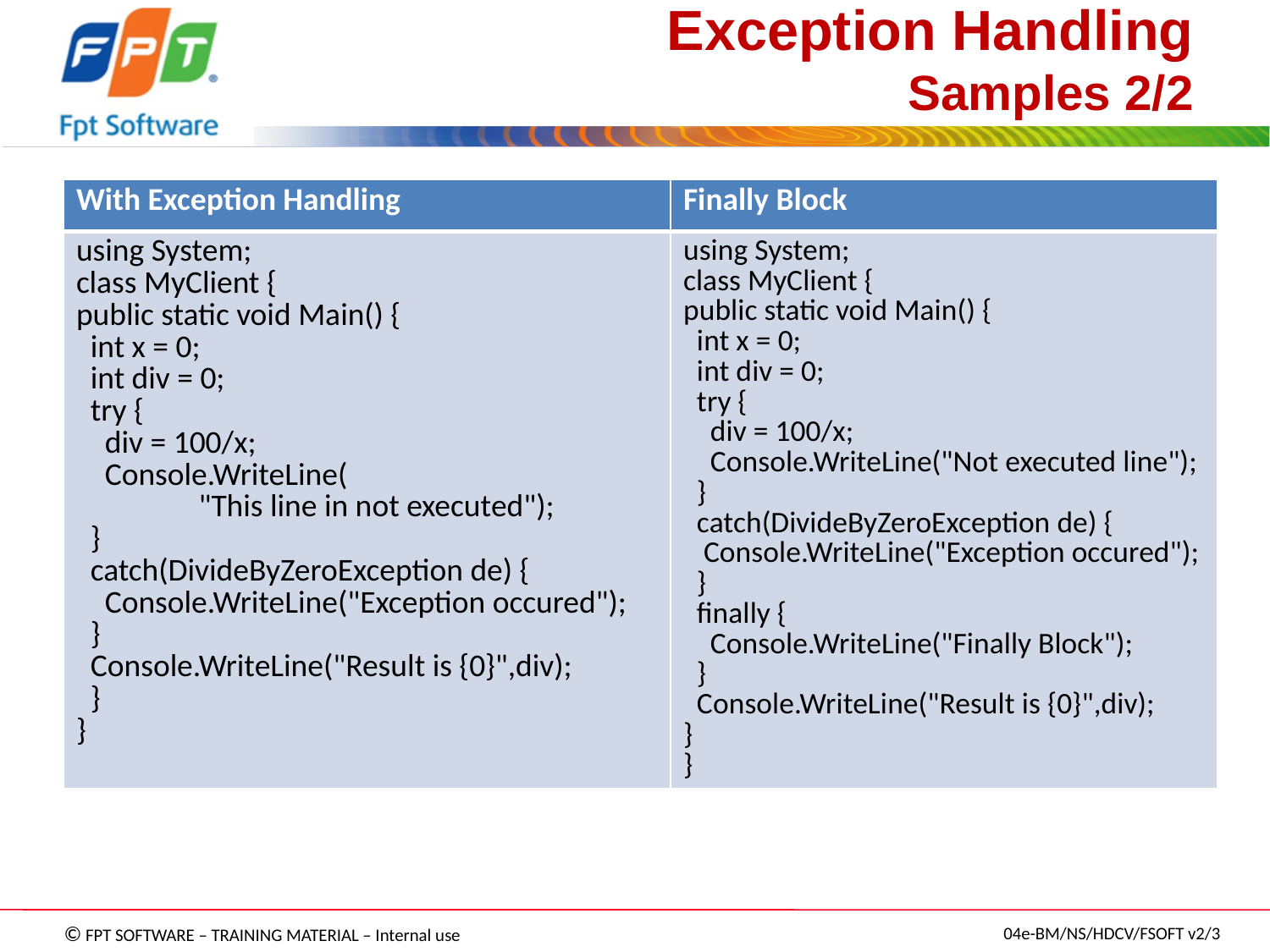

# Exception Handling Samples 2/2

| With Exception Handling | Finally Block |
| --- | --- |
| using System; class MyClient { public static void Main() { int x = 0; int div = 0; try { div = 100/x; Console.WriteLine( "This line in not executed"); } catch(DivideByZeroException de) { Console.WriteLine("Exception occured"); } Console.WriteLine("Result is {0}",div); } } | using System; class MyClient { public static void Main() { int x = 0; int div = 0; try { div = 100/x; Console.WriteLine("Not executed line"); } catch(DivideByZeroException de) { Console.WriteLine("Exception occured"); } finally { Console.WriteLine("Finally Block"); } Console.WriteLine("Result is {0}",div); } } |